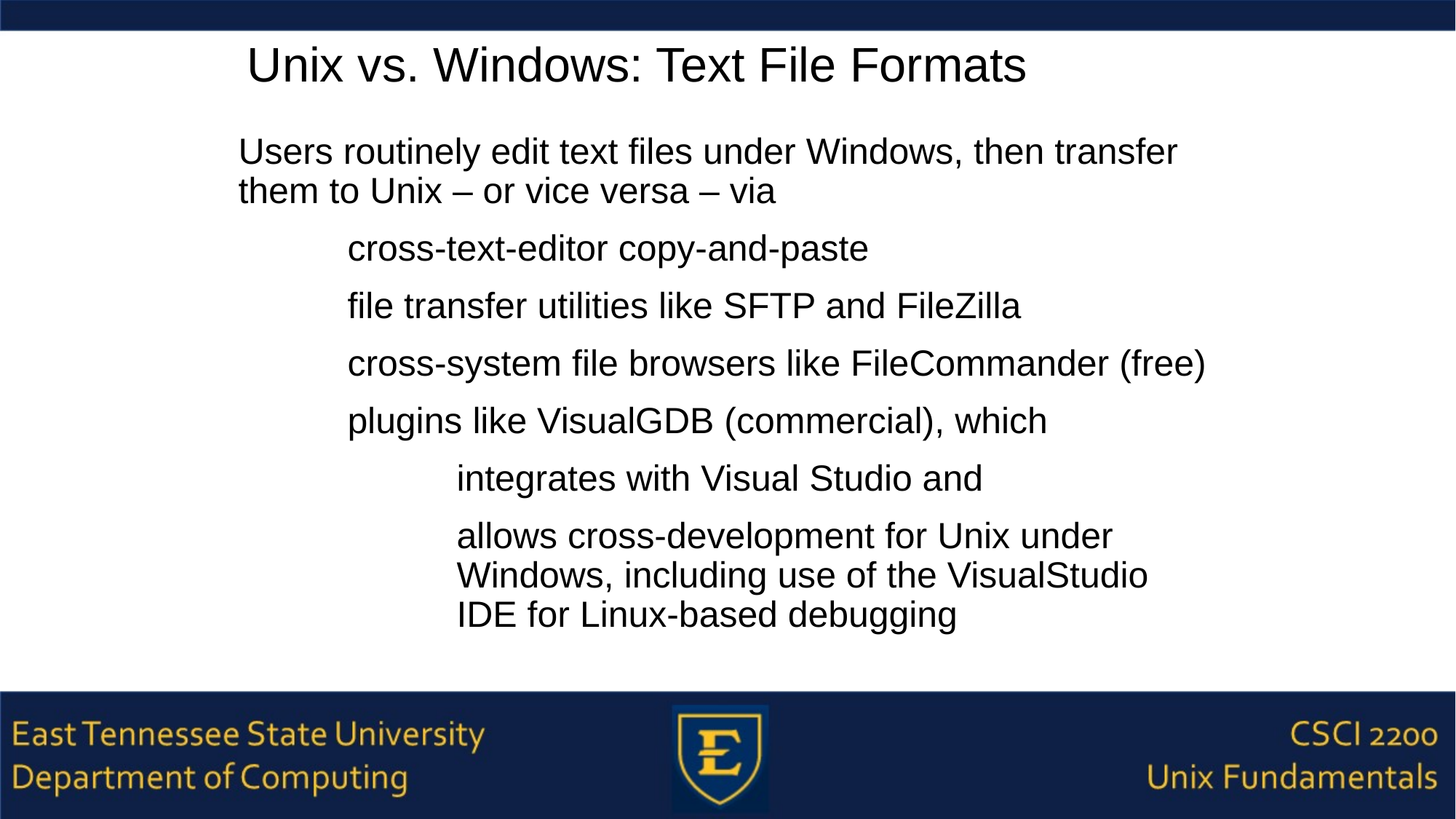

# Unix vs. Windows: Text File Formats
Users routinely edit text files under Windows, then transfer them to Unix – or vice versa – via
	cross-text-editor copy-and-paste
	file transfer utilities like SFTP and FileZilla
	cross-system file browsers like FileCommander (free)
	plugins like VisualGDB (commercial), which
		integrates with Visual Studio and
	allows cross-development for Unix under Windows, including use of the VisualStudio IDE for Linux-based debugging